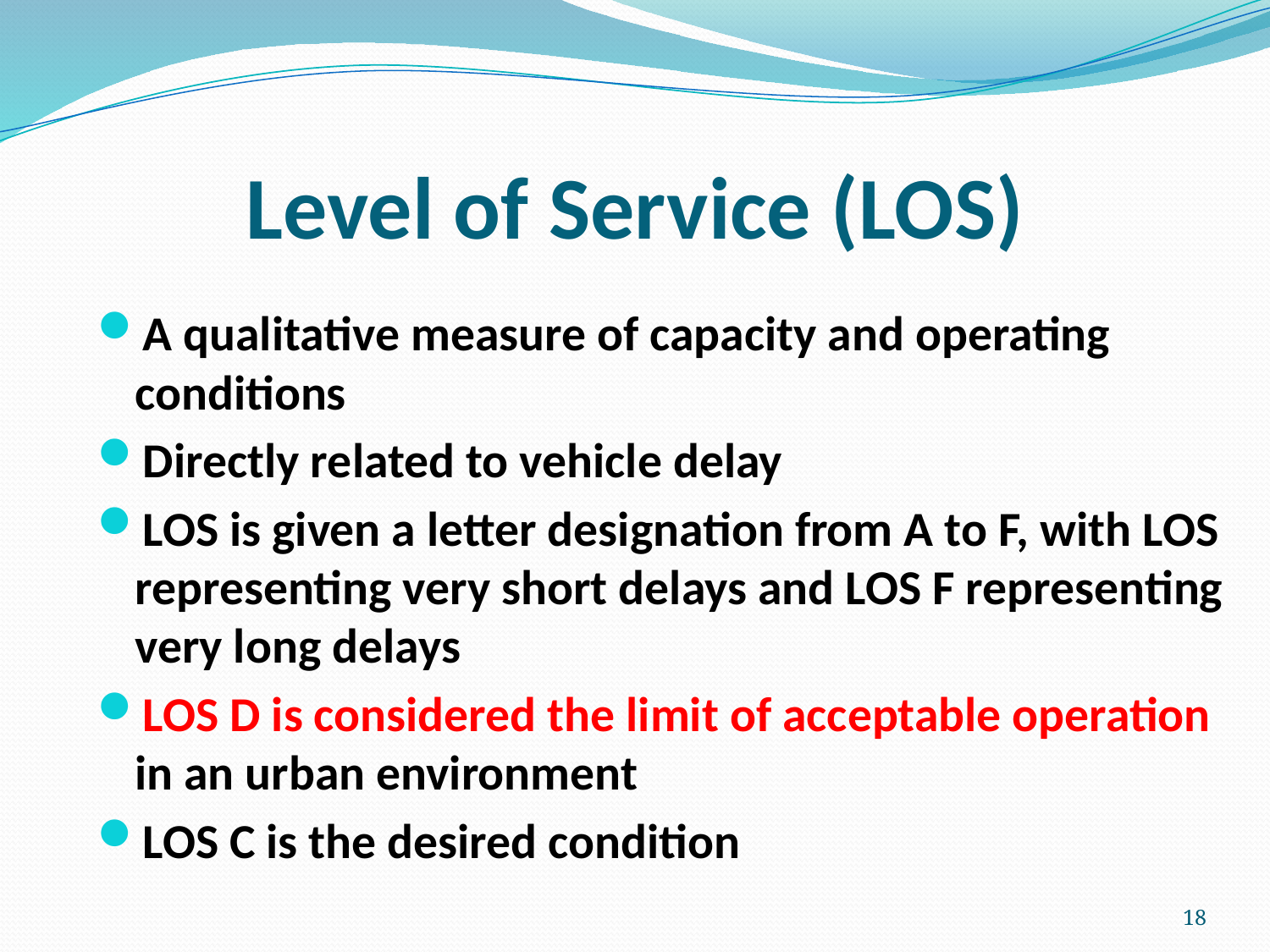

# Level of Service (LOS)
A qualitative measure of capacity and operating conditions
Directly related to vehicle delay
LOS is given a letter designation from A to F, with LOS representing very short delays and LOS F representing very long delays
LOS D is considered the limit of acceptable operation in an urban environment
LOS C is the desired condition
18